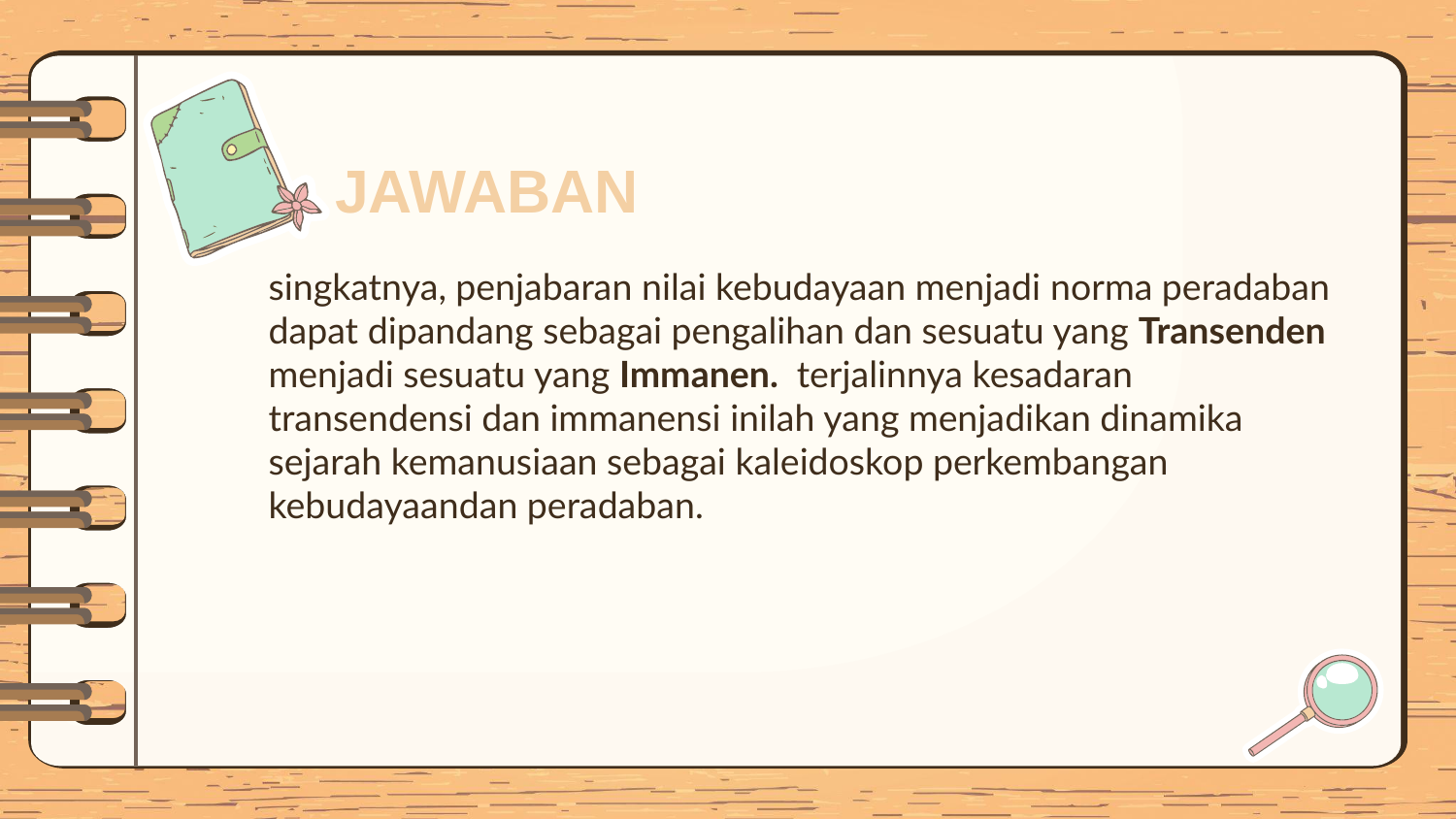

# JAWABAN
  	singkatnya, penjabaran nilai kebudayaan menjadi norma peradaban dapat dipandang sebagai pengalihan dan sesuatu yang Transenden menjadi sesuatu yang Immanen.  terjalinnya kesadaran transendensi dan immanensi inilah yang menjadikan dinamika sejarah kemanusiaan sebagai kaleidoskop perkembangan kebudayaandan peradaban.